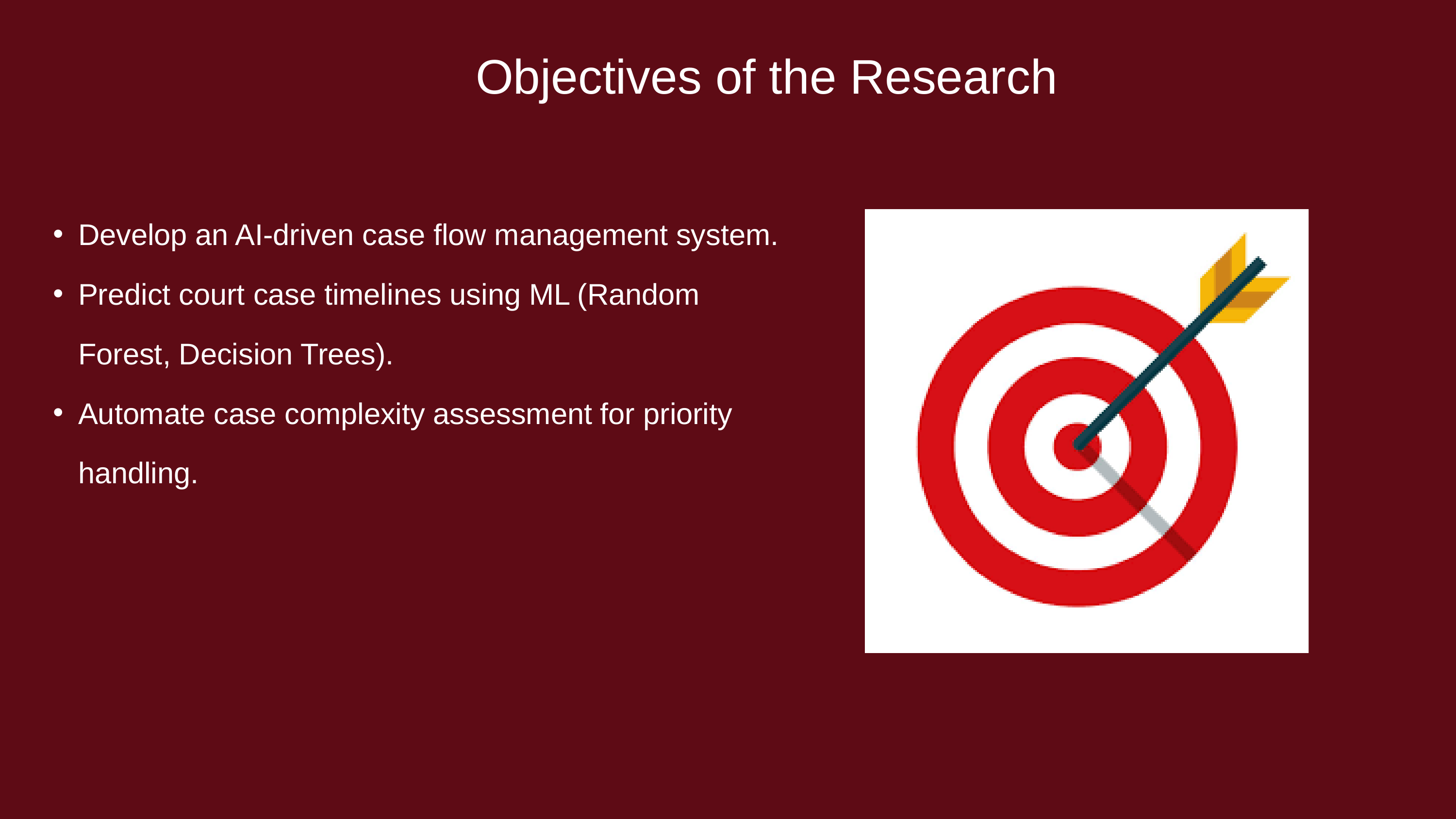

Objectives of the Research
Develop an AI-driven case flow management system.
Predict court case timelines using ML (Random Forest, Decision Trees).
Automate case complexity assessment for priority handling.